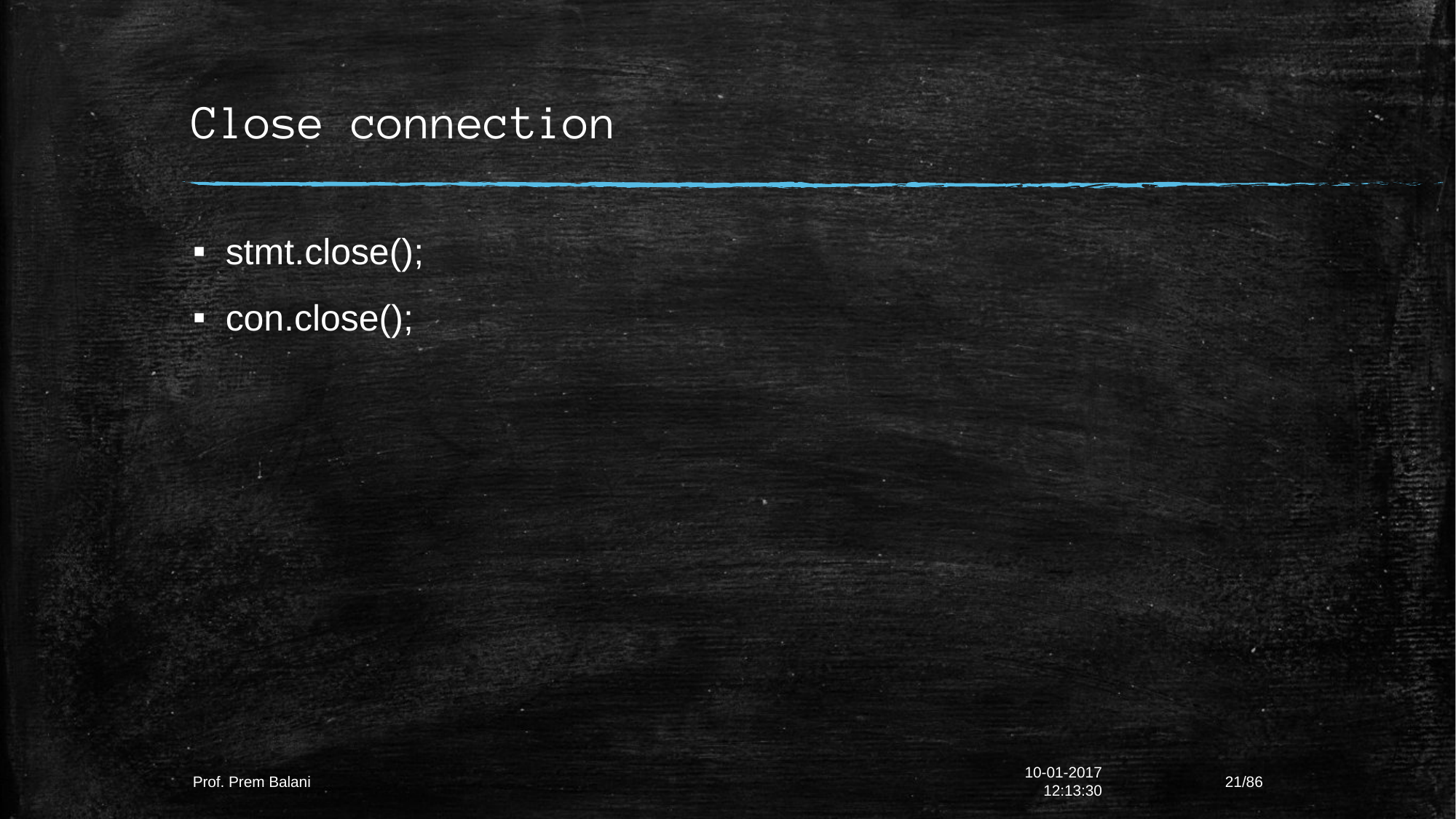

# Close connection
stmt.close();
con.close();
Prof. Prem Balani
10-01-2017 12:13:30
21/86